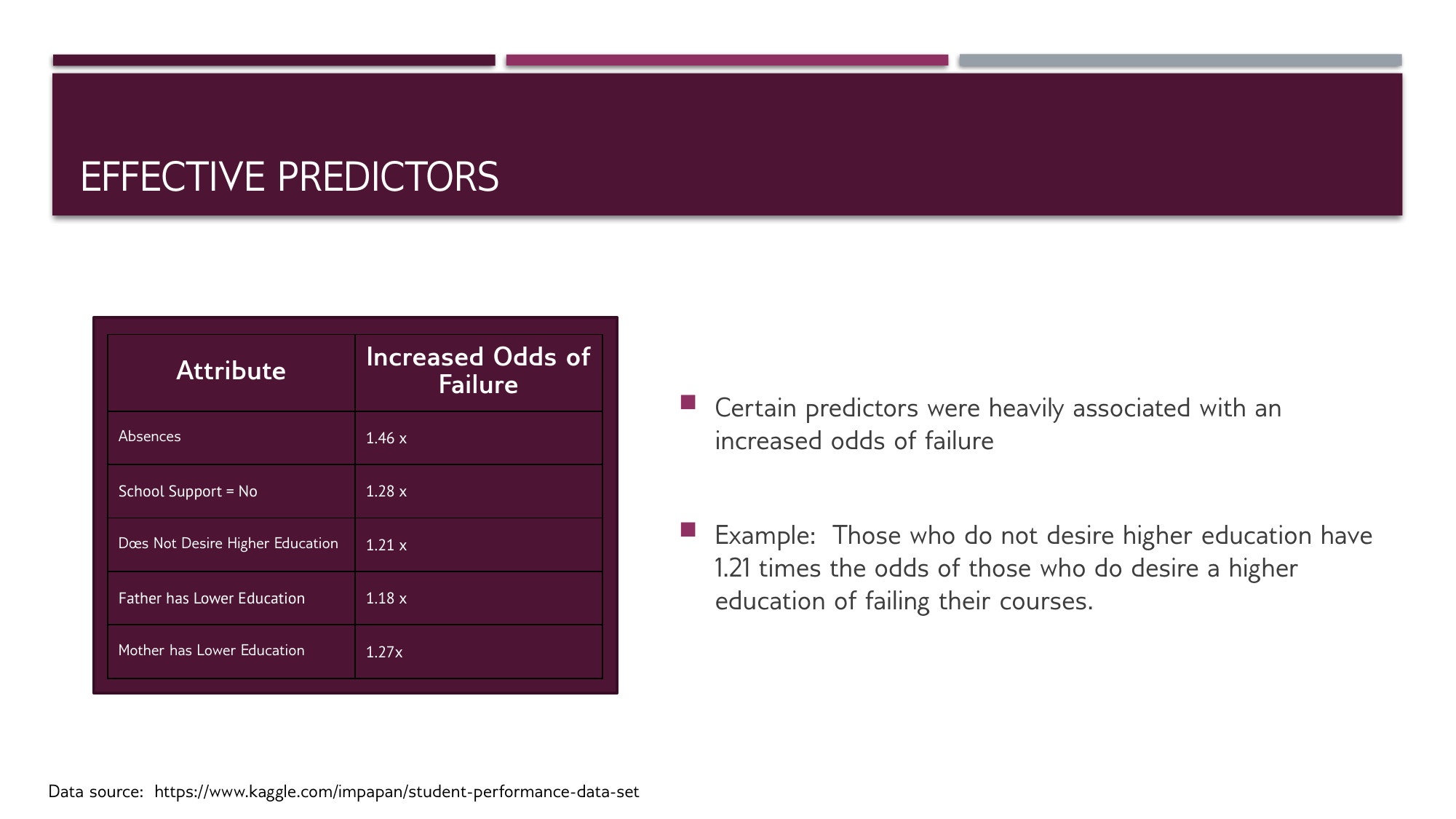

# Effective Predictors
Certain predictors were heavily associated with an increased odds of failure

Example:  Those who do not desire higher education have 1.21 times the odds of those who do desire a higher education of failing their courses.

| Attribute | Increased Odds of Failure |
| --- | --- |
| Absences | 1.46 x |
| School Support = No | 1.28 x |
| Does Not Desire Higher Education | 1.21 x |
| Father has Lower Education | 1.18 x |
| Mother has Lower Education | 1.27x |

Data source:  https://www.kaggle.com/impapan/student-performance-data-set